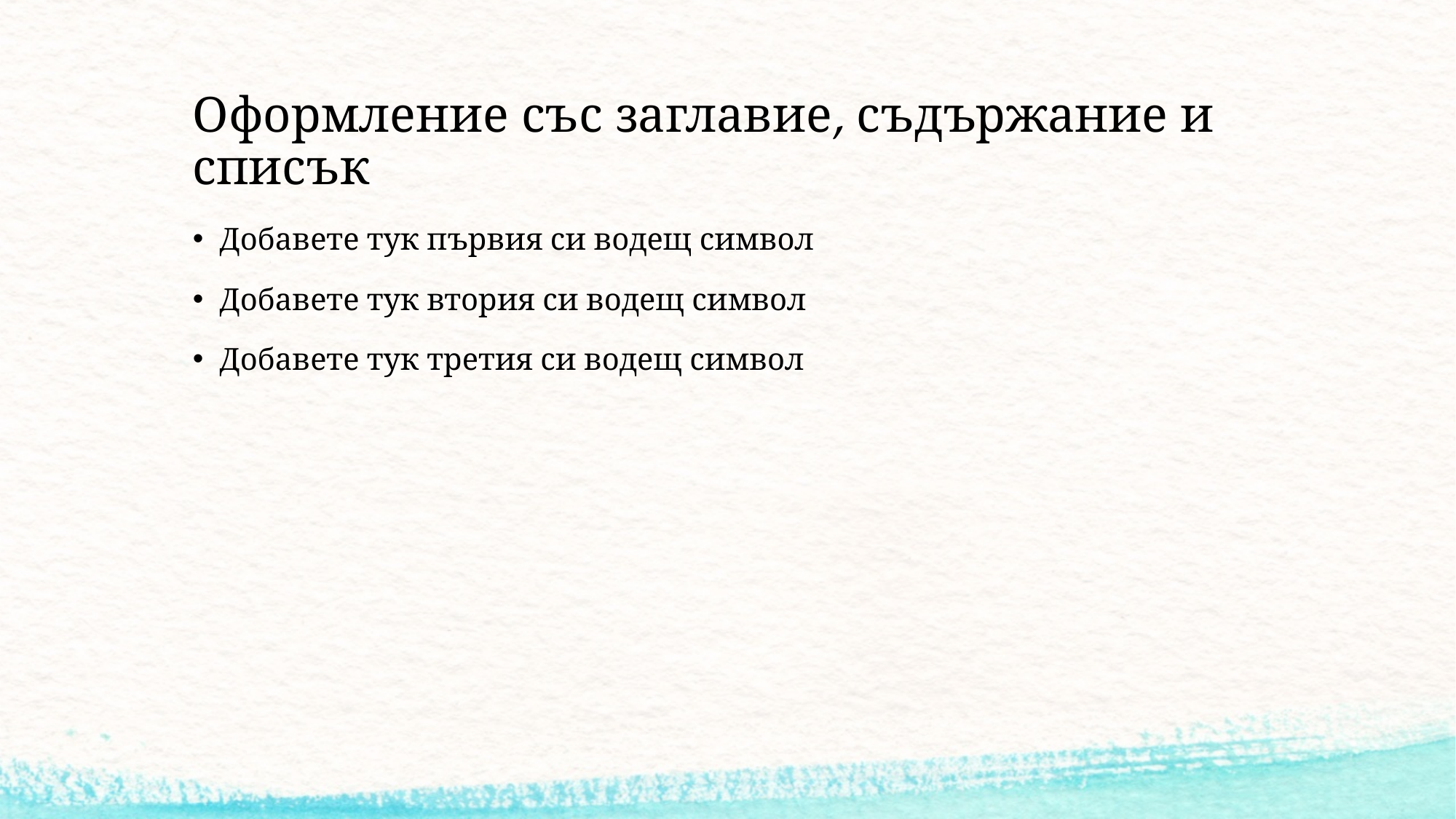

# Оформление със заглавие, съдържание и списък
Добавете тук първия си водещ символ
Добавете тук втория си водещ символ
Добавете тук третия си водещ символ